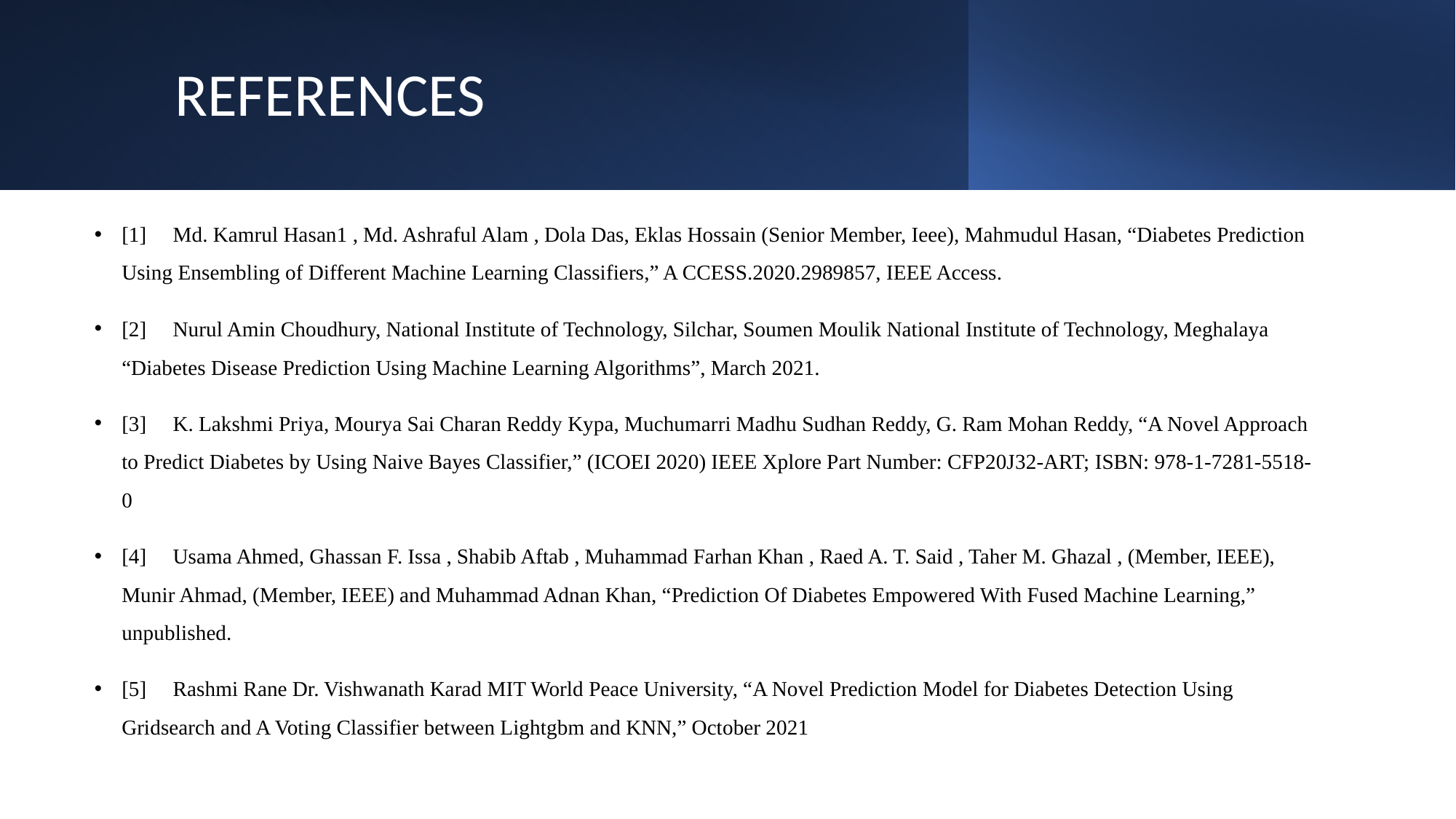

# REFERENCES
[1]     Md. Kamrul Hasan1 , Md. Ashraful Alam , Dola Das, Eklas Hossain (Senior Member, Ieee), Mahmudul Hasan, “Diabetes Prediction Using Ensembling of Different Machine Learning Classifiers,” A CCESS.2020.2989857, IEEE Access.
[2]     Nurul Amin Choudhury, National Institute of Technology, Silchar, Soumen Moulik National Institute of Technology, Meghalaya “Diabetes Disease Prediction Using Machine Learning Algorithms”, March 2021.
[3]     K. Lakshmi Priya, Mourya Sai Charan Reddy Kypa, Muchumarri Madhu Sudhan Reddy, G. Ram Mohan Reddy, “A Novel Approach to Predict Diabetes by Using Naive Bayes Classifier,” (ICOEI 2020) IEEE Xplore Part Number: CFP20J32-ART; ISBN: 978-1-7281-5518-0
[4]     Usama Ahmed, Ghassan F. Issa , Shabib Aftab , Muhammad Farhan Khan , Raed A. T. Said , Taher M. Ghazal , (Member, IEEE), Munir Ahmad, (Member, IEEE) and Muhammad Adnan Khan, “Prediction Of Diabetes Empowered With Fused Machine Learning,” unpublished.
[5]     Rashmi Rane Dr. Vishwanath Karad MIT World Peace University, “A Novel Prediction Model for Diabetes Detection Using Gridsearch and A Voting Classifier between Lightgbm and KNN,” October 2021